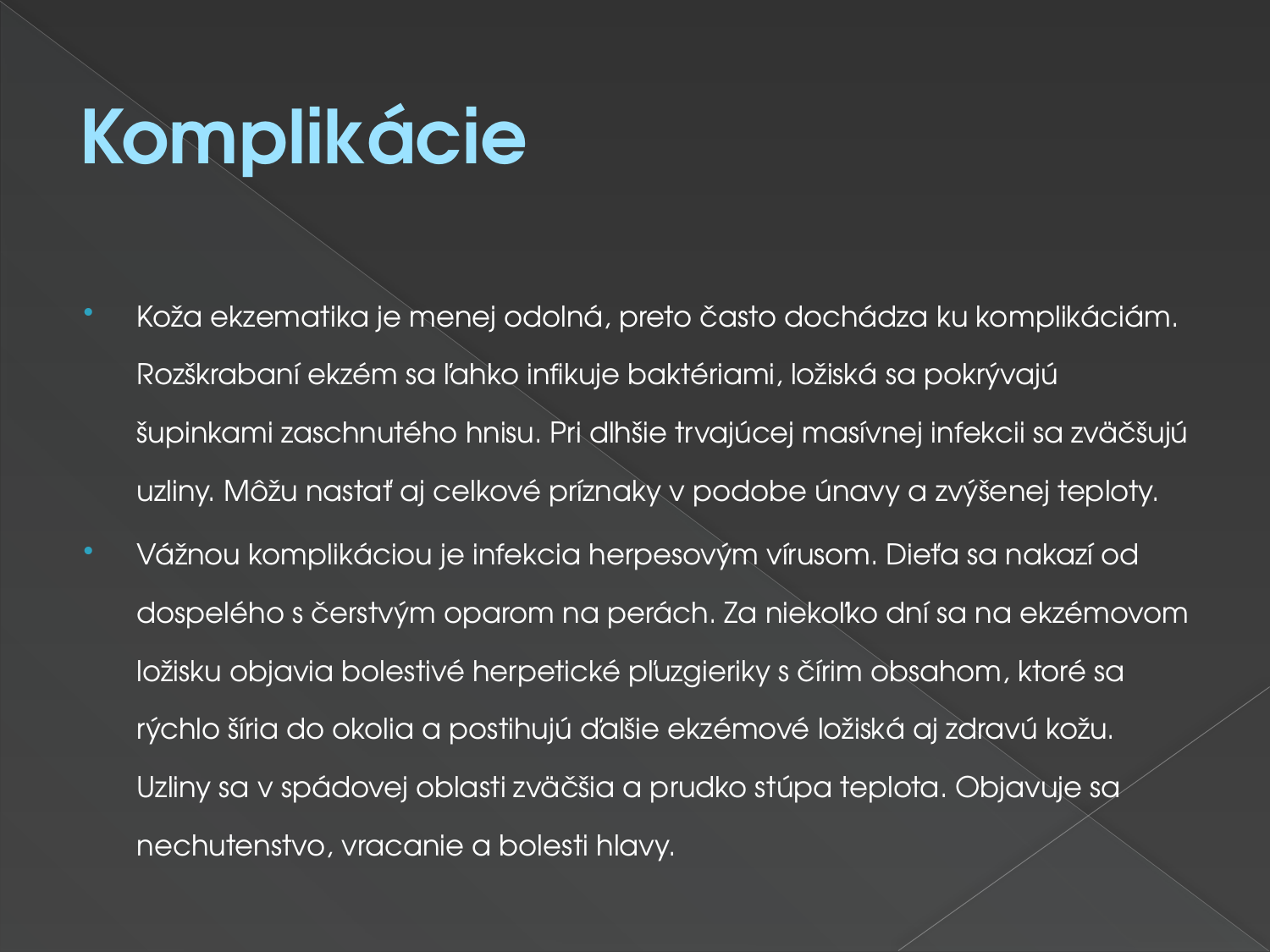

# Komplikácie

Koža ekzematika je menej odolná, preto často dochádza ku komplikáciám. Rozškrabaní ekzém sa ľahko infikuje baktériami, ložiská sa pokrývajú šupinkami zaschnutého hnisu. Pri dlhšie trvajúcej masívnej infekcii sa zväčšujú uzliny. Môžu nastať aj celkové príznaky v podobe únavy a zvýšenej teploty.
Vážnou komplikáciou je infekcia herpesovým vírusom. Dieťa sa nakazí od dospelého s čerstvým oparom na perách. Za niekoľko dní sa na ekzémovom ložisku objavia bolestivé herpetické pľuzgieriky s čírim obsahom, ktoré sa rýchlo šíria do okolia a postihujú ďalšie ekzémové ložiská aj zdravú kožu. Uzliny sa v spádovej oblasti zväčšia a prudko stúpa teplota. Objavuje sa nechutenstvo, vracanie a bolesti hlavy.